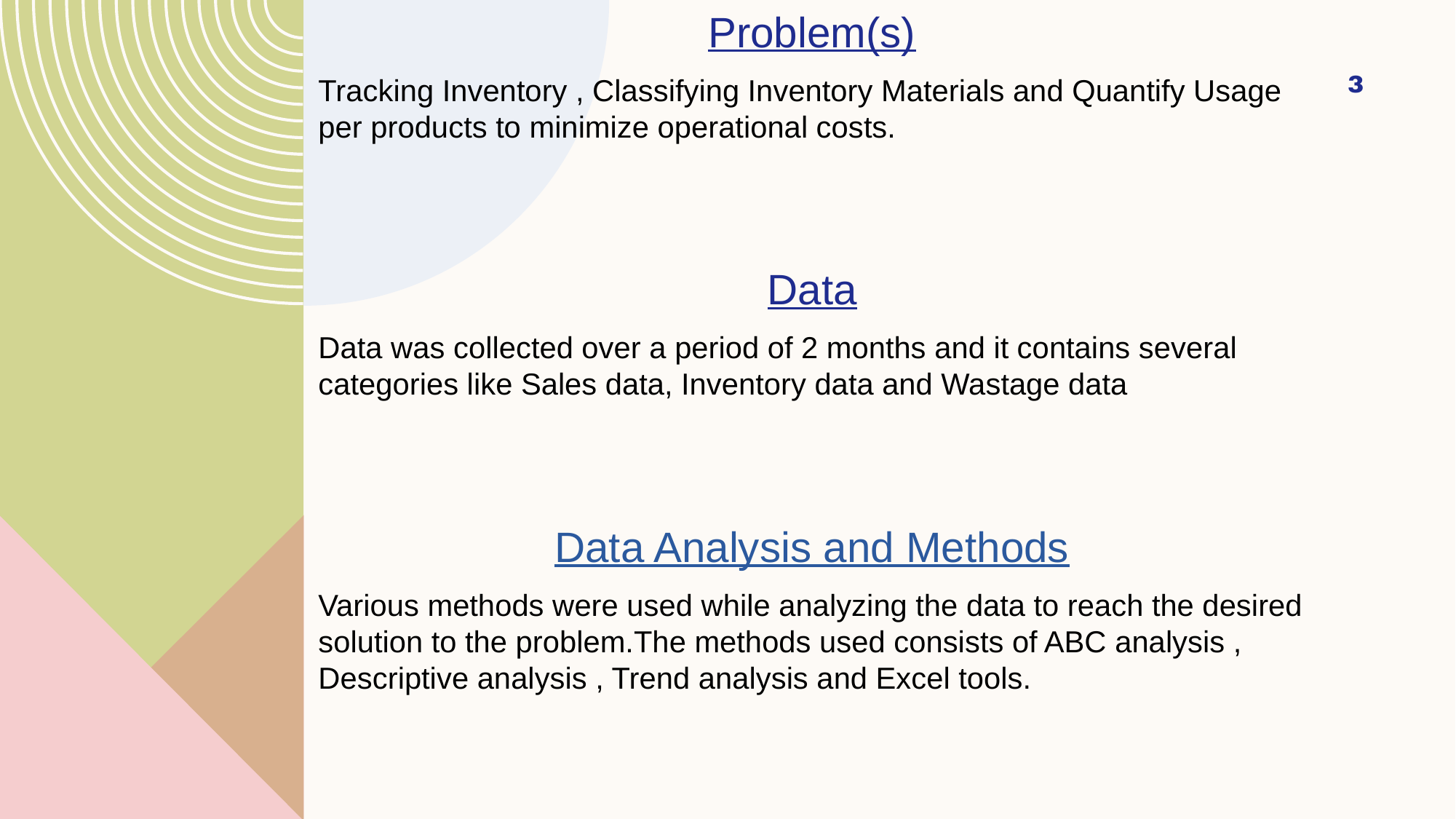

Problem(s)
Tracking Inventory , Classifying Inventory Materials and Quantify Usage per products to minimize operational costs.

Data
Data was collected over a period of 2 months and it contains several categories like Sales data, Inventory data and Wastage data

Data Analysis and Methods
Various methods were used while analyzing the data to reach the desired solution to the problem.The methods used consists of ABC analysis , Descriptive analysis , Trend analysis and Excel tools.
3